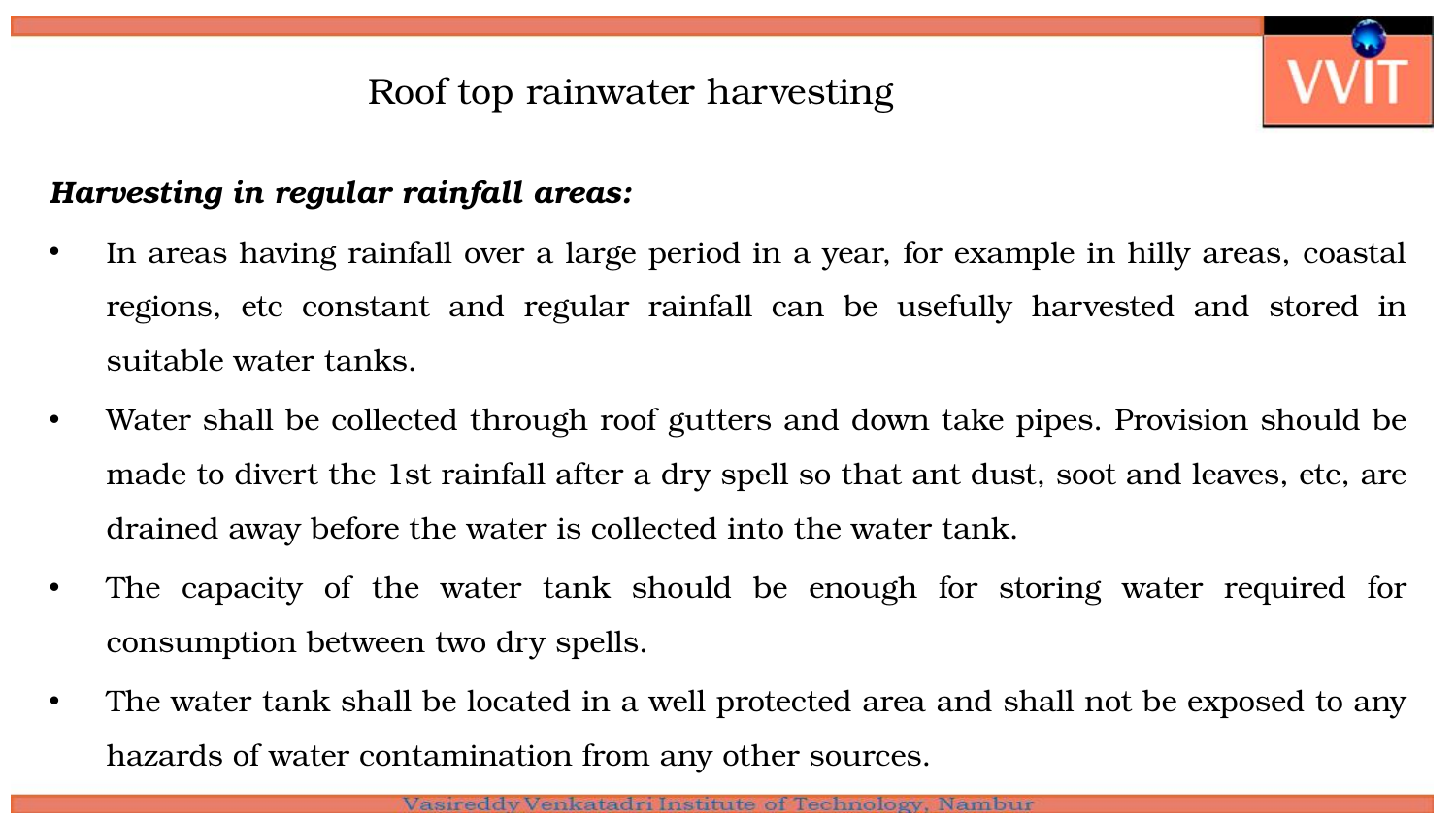

# Roof top rainwater harvesting
Harvesting in regular rainfall areas:
In areas having rainfall over a large period in a year, for example in hilly areas, coastal regions, etc constant and regular rainfall can be usefully harvested and stored in suitable water tanks.
Water shall be collected through roof gutters and down take pipes. Provision should be made to divert the 1st rainfall after a dry spell so that ant dust, soot and leaves, etc, are drained away before the water is collected into the water tank.
The capacity of the water tank should be enough for storing water required for consumption between two dry spells.
The water tank shall be located in a well protected area and shall not be exposed to any hazards of water contamination from any other sources.